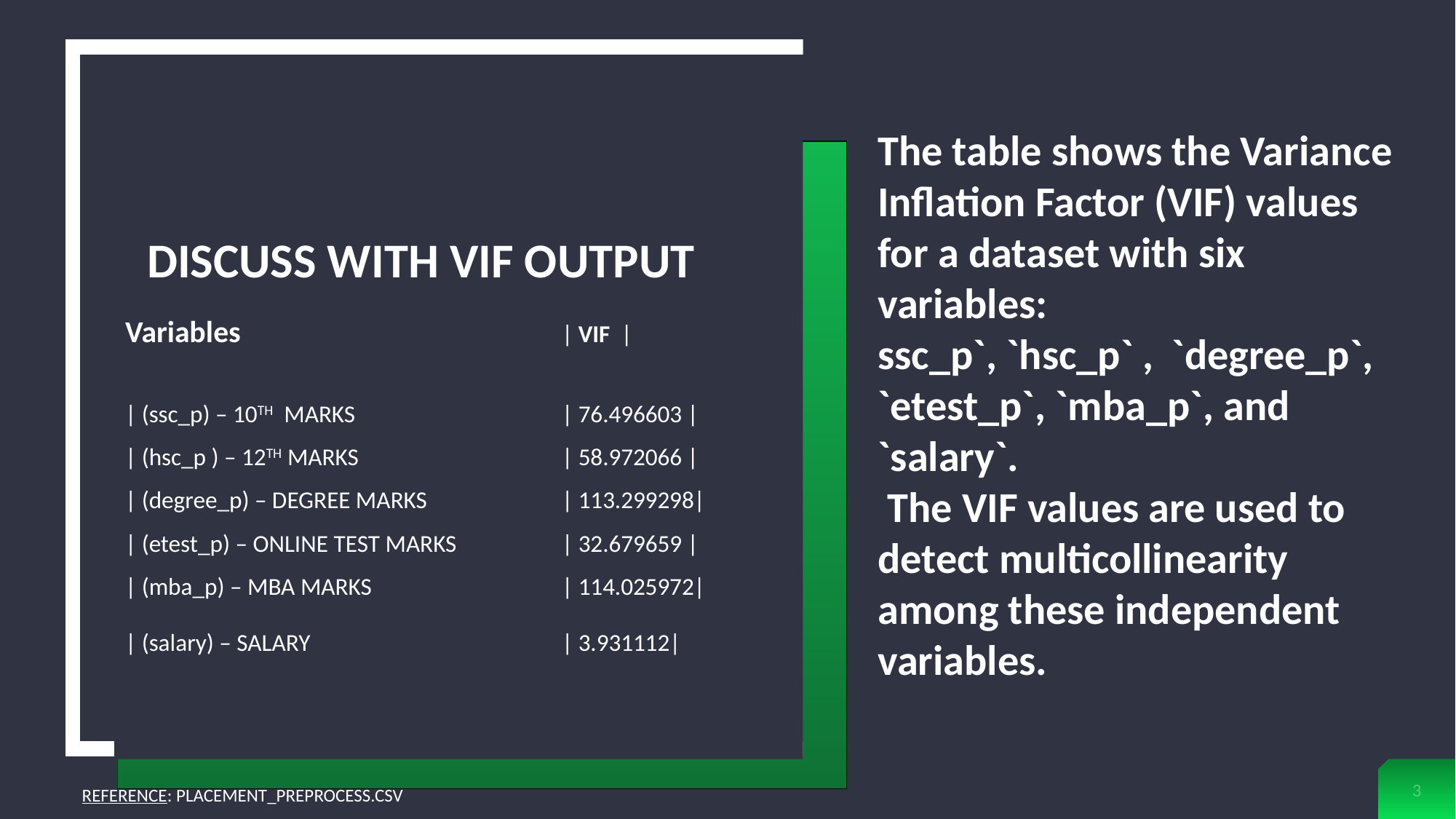

The table shows the Variance Inflation Factor (VIF) values for a dataset with six variables:
ssc_p`, `hsc_p`, `degree_p`, `etest_p`, `mba_p`, and `salary`.
 The VIF values are used to detect multicollinearity among these independent variables.
# DISCUSS WITH VIF OUTPUT
Variables 			| VIF  |

| (ssc_p) – 10TH  MARKS  		| 76.496603 |
| (hsc_p ) – 12TH MARKS		| 58.972066 |
| (degree_p) – DEGREE MARKS	 	| 113.299298|
| (etest_p) – ONLINE TEST MARKS	| 32.679659 |
| (mba_p) – MBA MARKS		| 114.025972|
| (salary) – SALARY	  		| 3.931112|

3
REFERENCE: PLACEMENT_PREPROCESS.CSV